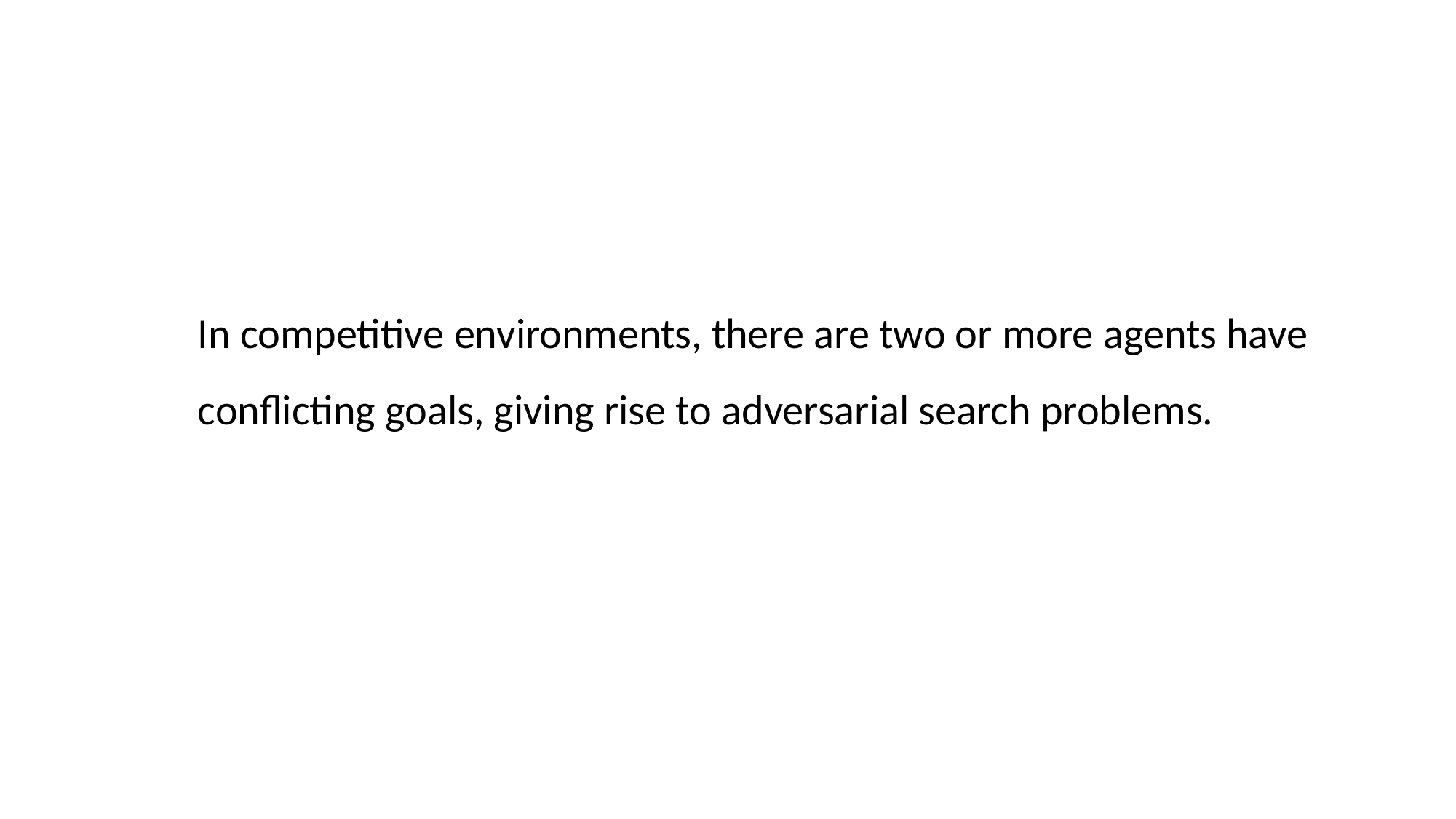

In competitive environments, there are two or more agents have conflicting goals, giving rise to adversarial search problems.